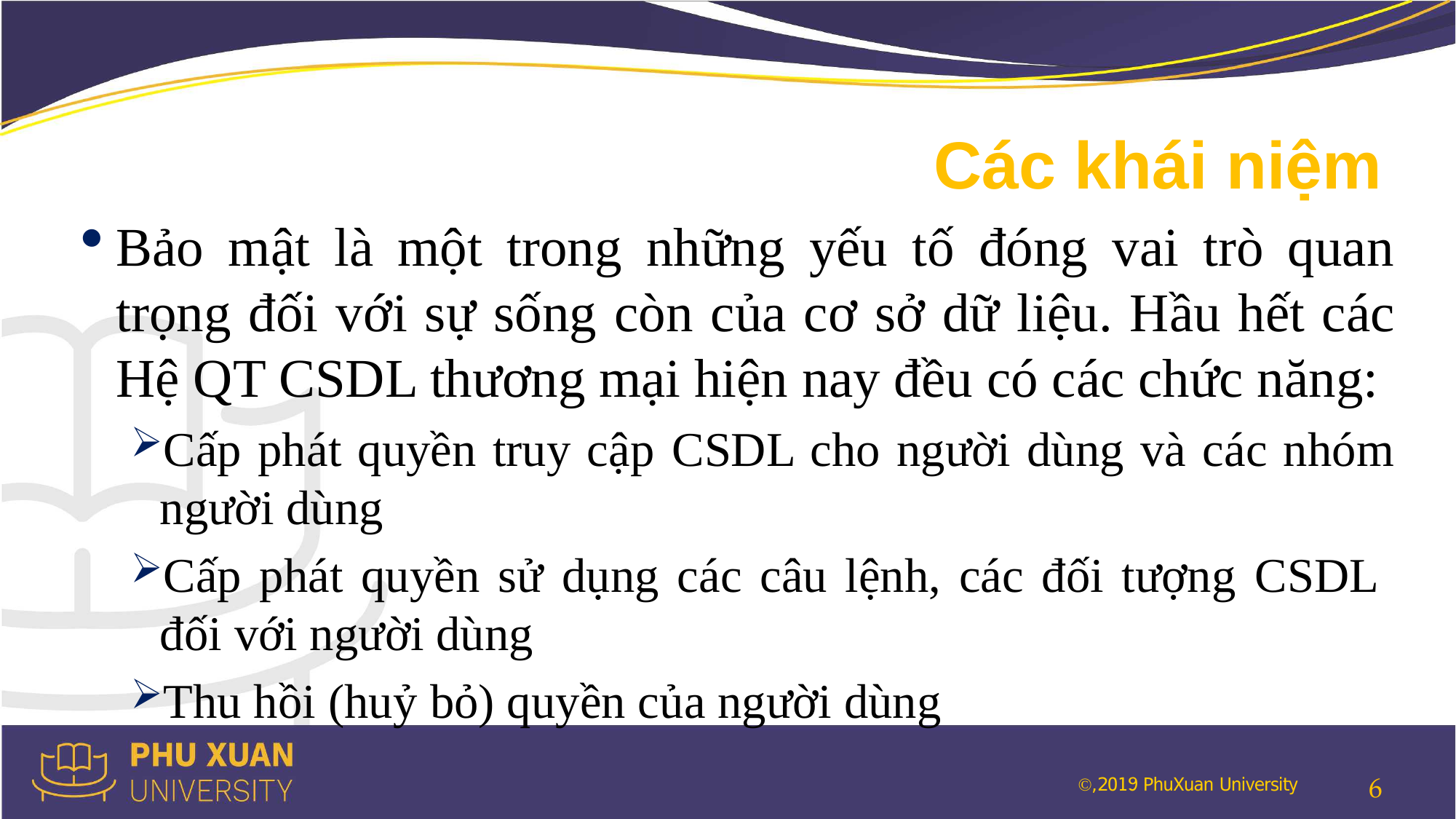

# Các khái niệm
Bảo mật là một trong những yếu tố đóng vai trò quan trọng đối với sự sống còn của cơ sở dữ liệu. Hầu hết các Hệ QT CSDL thương mại hiện nay đều có các chức năng:
Cấp phát quyền truy cập CSDL cho người dùng và các nhóm người dùng
Cấp phát quyền sử dụng các câu lệnh, các đối tượng CSDL  đối với người dùng
Thu hồi (huỷ bỏ) quyền của người dùng

6